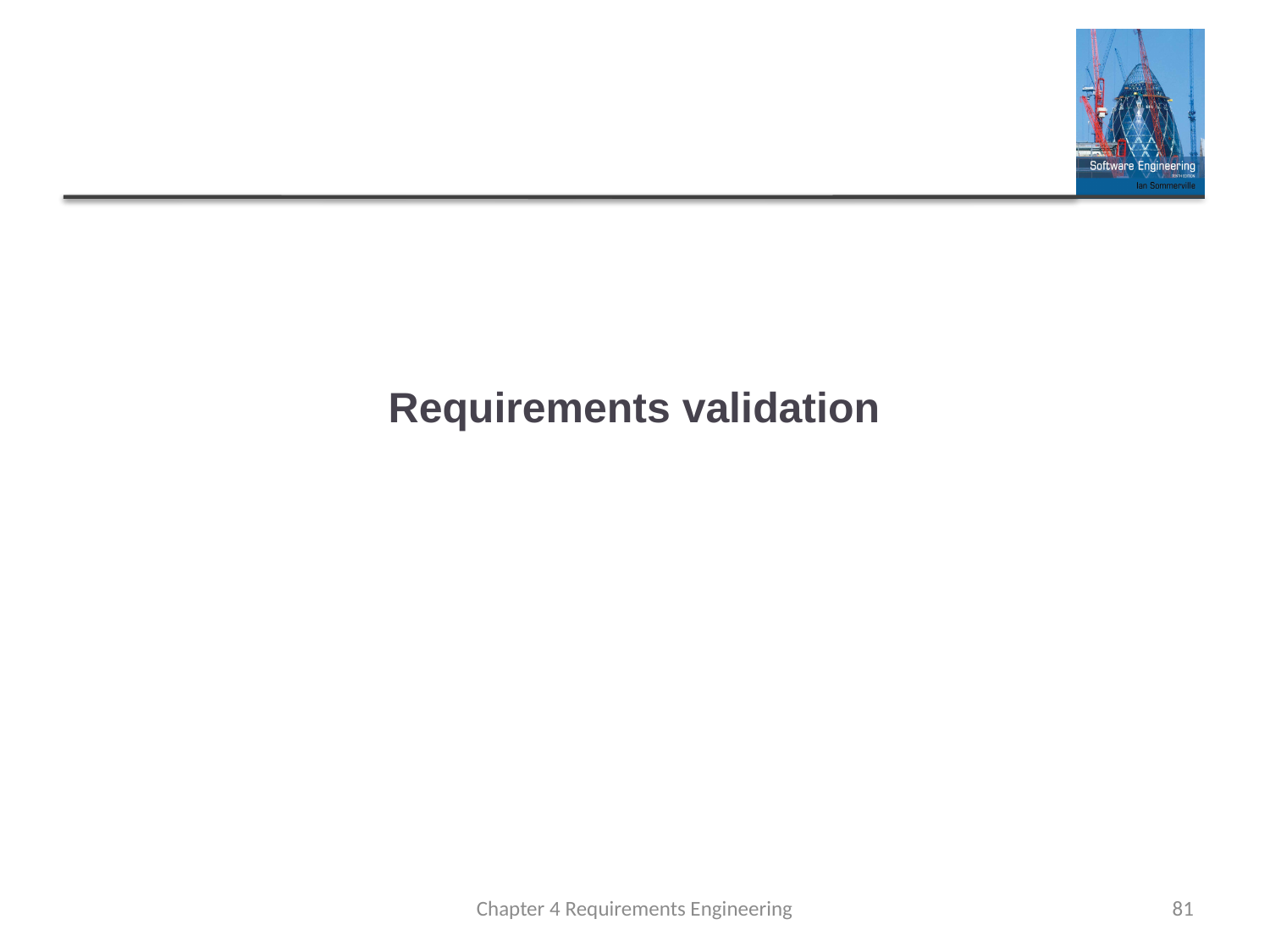

# Requirements validation

Chapter 4 Requirements Engineering
81